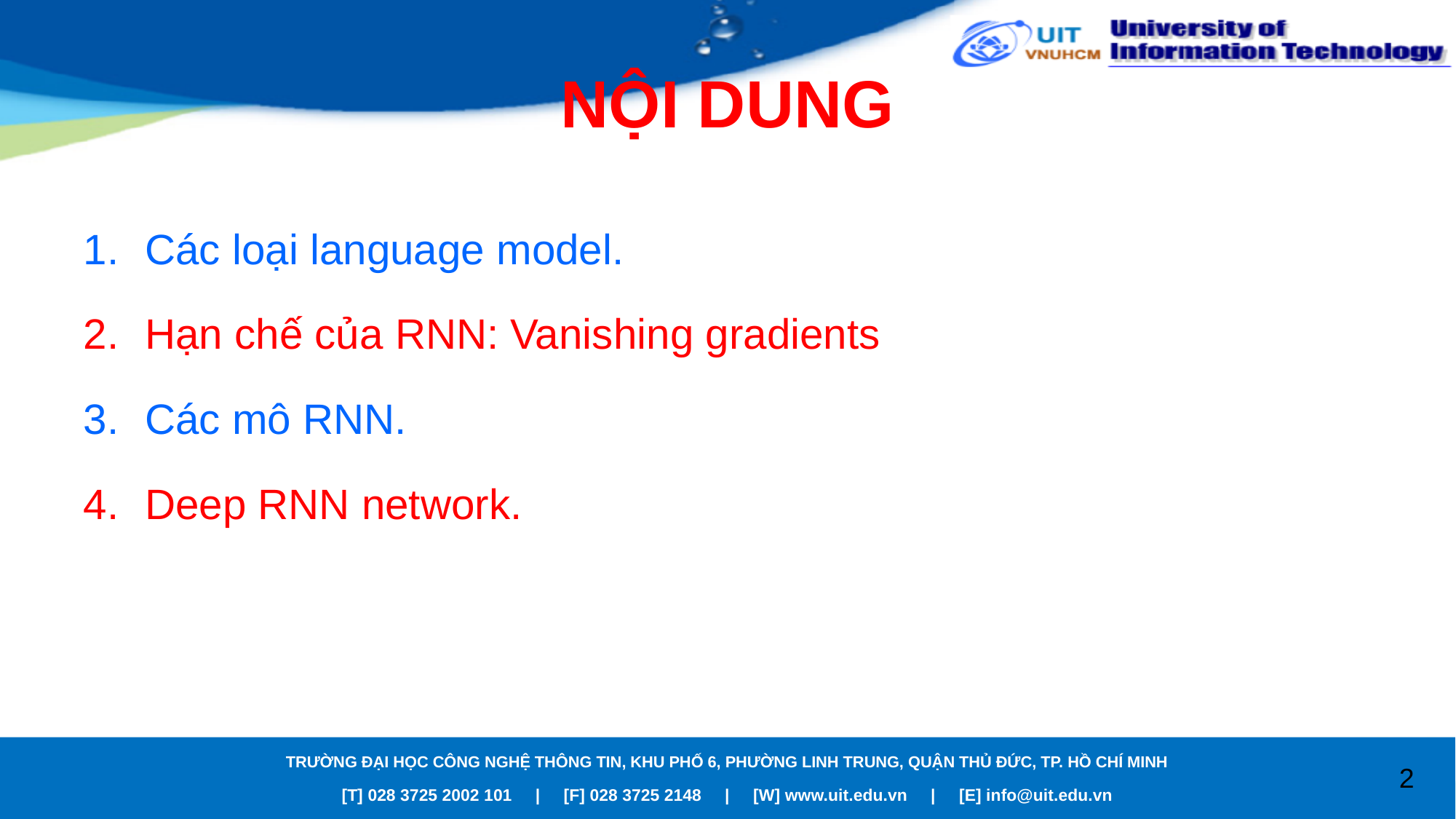

# NỘI DUNG
Các loại language model.
Hạn chế của RNN: Vanishing gradients
Các mô RNN.
Deep RNN network.